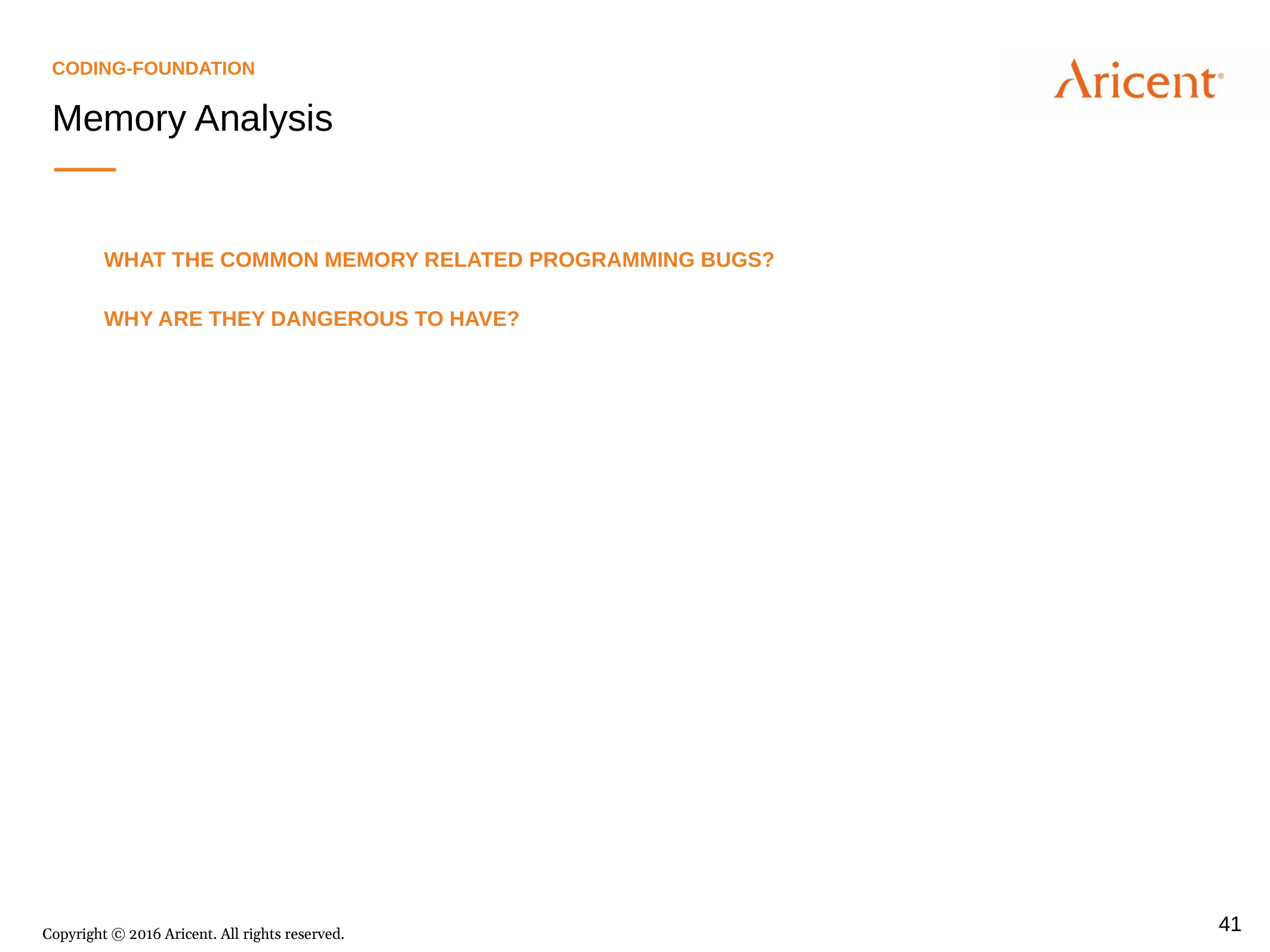

Coding-foundation
Memory Analysis
What the common memory related programming bugs?

Why are they dangerous to have?